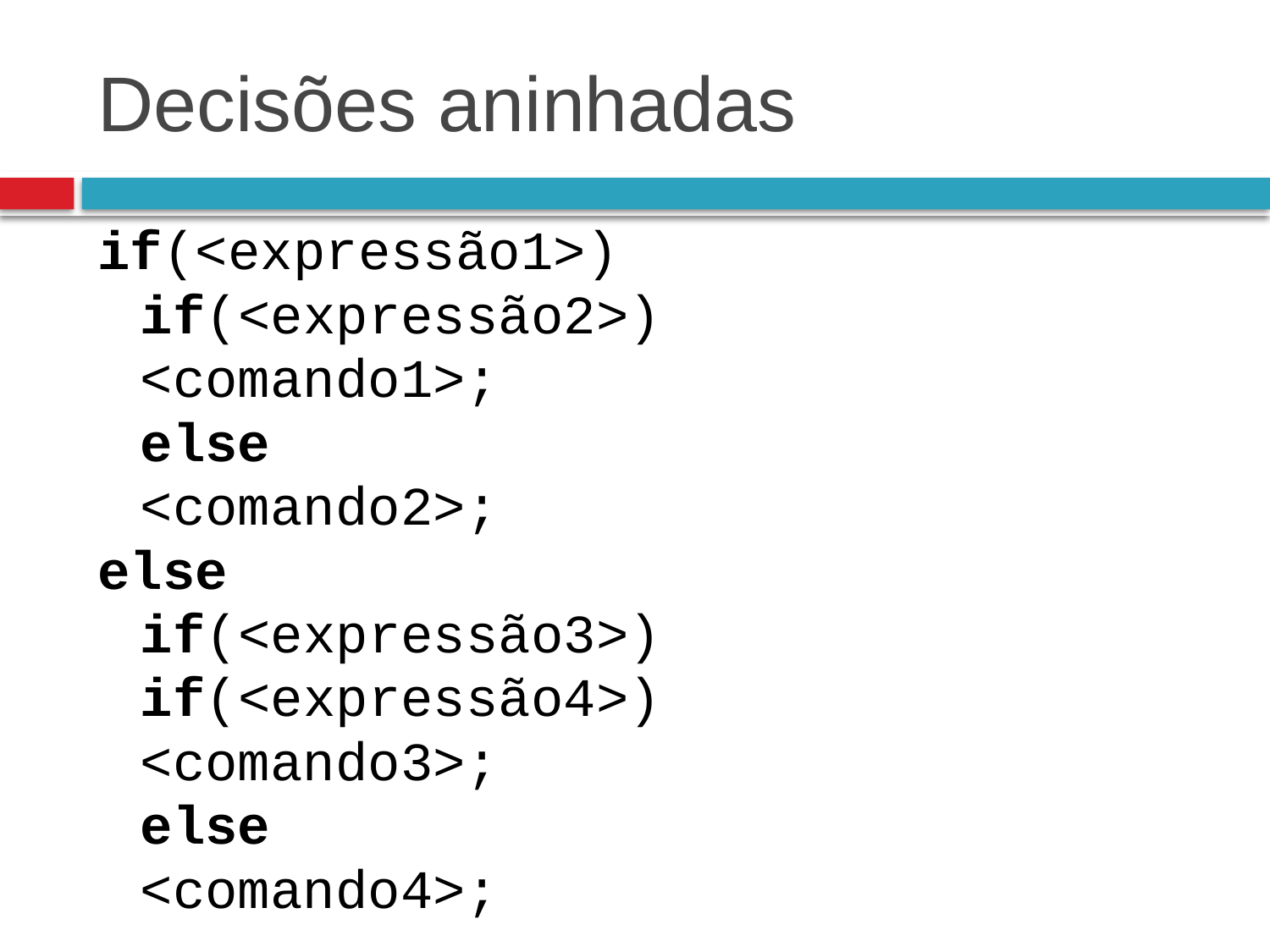

# Decisões aninhadas
if(<expressão1>)
	if(<expressão2>)
		<comando1>;
	else
		<comando2>;
else
	if(<expressão3>)
		if(<expressão4>)
			<comando3>;
		else
			<comando4>;